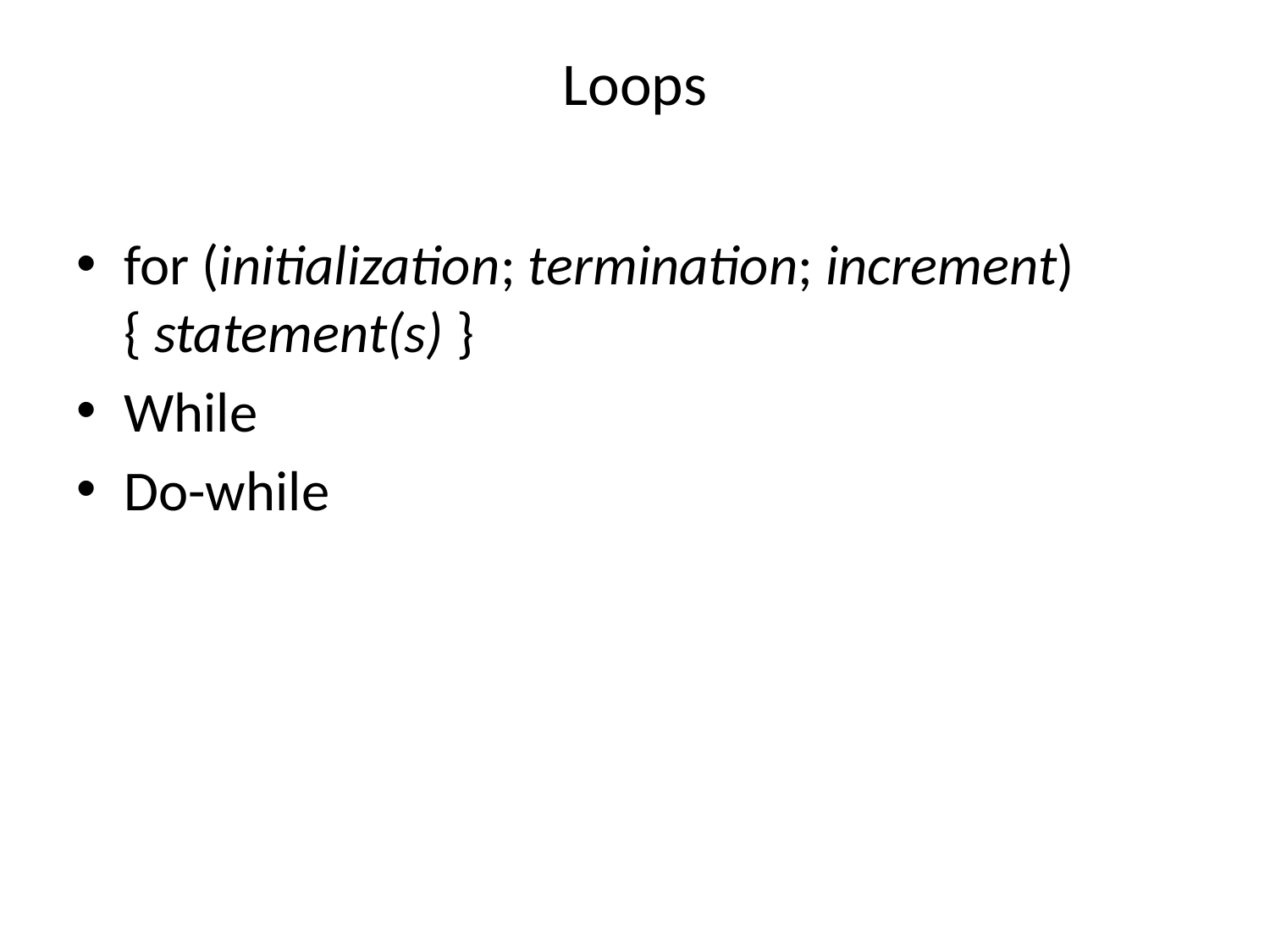

# Loops
for (initialization; termination; increment) { statement(s) }
While
Do-while